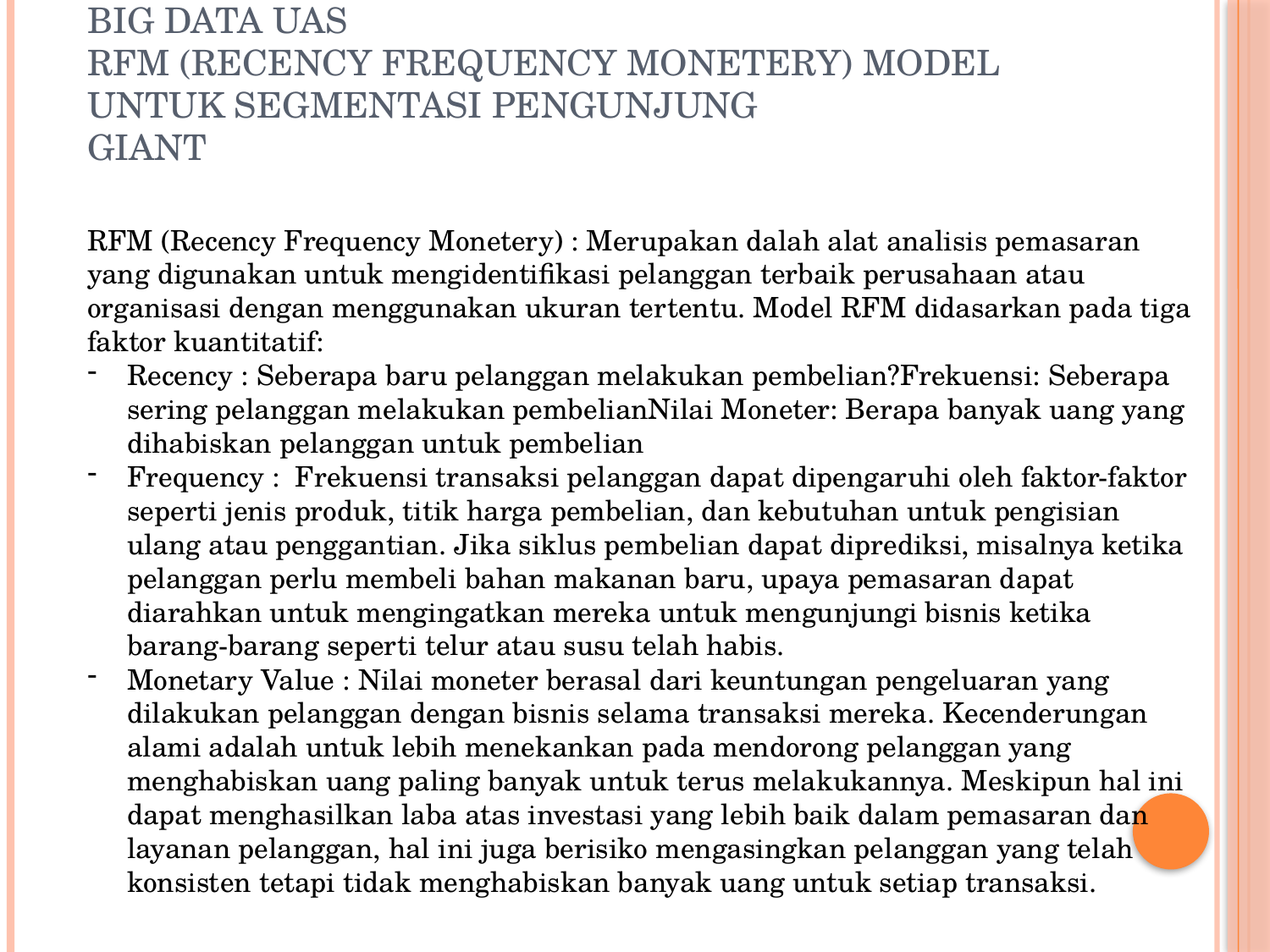

# Big Data UAS RFM (Recency Frequency Monetery) model untuk segmentasi pengunjung Giant
RFM (Recency Frequency Monetery) : Merupakan dalah alat analisis pemasaran yang digunakan untuk mengidentifikasi pelanggan terbaik perusahaan atau organisasi dengan menggunakan ukuran tertentu. Model RFM didasarkan pada tiga faktor kuantitatif:
Recency : Seberapa baru pelanggan melakukan pembelian?Frekuensi: Seberapa sering pelanggan melakukan pembelianNilai Moneter: Berapa banyak uang yang dihabiskan pelanggan untuk pembelian
Frequency :  Frekuensi transaksi pelanggan dapat dipengaruhi oleh faktor-faktor seperti jenis produk, titik harga pembelian, dan kebutuhan untuk pengisian ulang atau penggantian. Jika siklus pembelian dapat diprediksi, misalnya ketika pelanggan perlu membeli bahan makanan baru, upaya pemasaran dapat diarahkan untuk mengingatkan mereka untuk mengunjungi bisnis ketika barang-barang seperti telur atau susu telah habis.
Monetary Value : Nilai moneter berasal dari keuntungan pengeluaran yang dilakukan pelanggan dengan bisnis selama transaksi mereka. Kecenderungan alami adalah untuk lebih menekankan pada mendorong pelanggan yang menghabiskan uang paling banyak untuk terus melakukannya. Meskipun hal ini dapat menghasilkan laba atas investasi yang lebih baik dalam pemasaran dan layanan pelanggan, hal ini juga berisiko mengasingkan pelanggan yang telah konsisten tetapi tidak menghabiskan banyak uang untuk setiap transaksi.